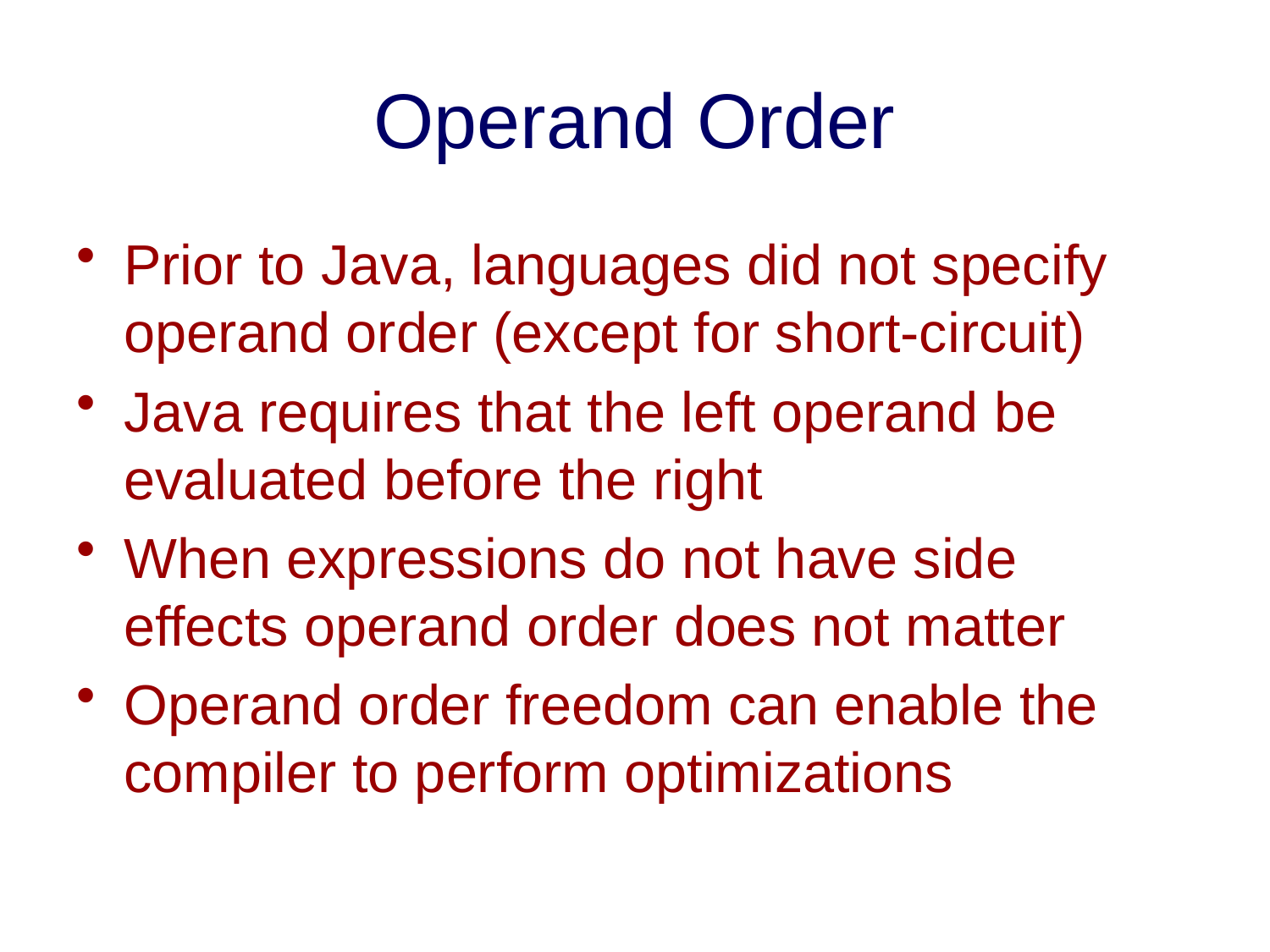

# Operand Order
Prior to Java, languages did not specify operand order (except for short-circuit)
Java requires that the left operand be evaluated before the right
When expressions do not have side effects operand order does not matter
Operand order freedom can enable the compiler to perform optimizations